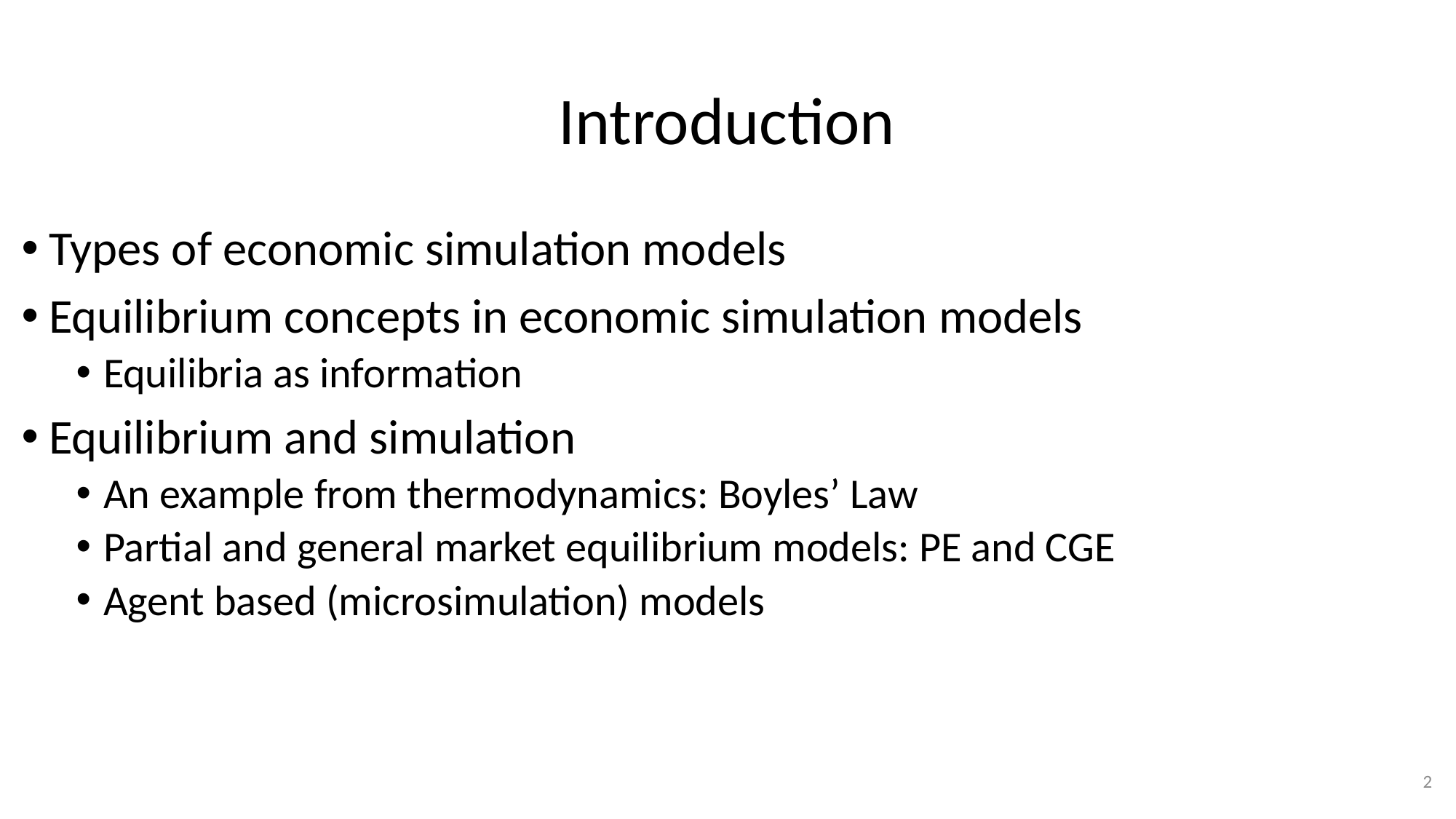

# Introduction
Types of economic simulation models
Equilibrium concepts in economic simulation models
Equilibria as information
Equilibrium and simulation
An example from thermodynamics: Boyles’ Law
Partial and general market equilibrium models: PE and CGE
Agent based (microsimulation) models
2